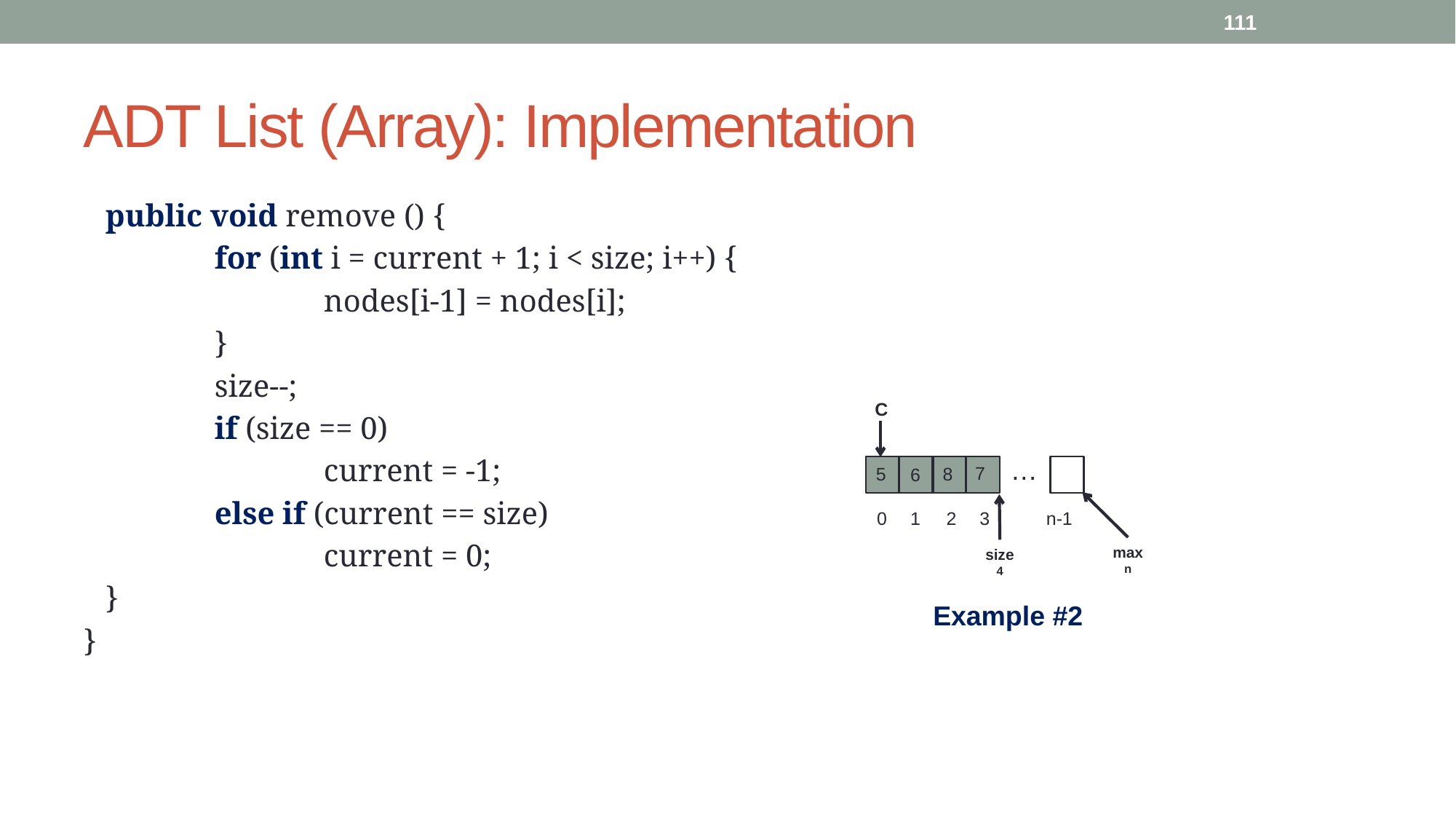

111
# ADT List (Array): Implementation
	public void remove () {
		for (int i = current + 1; i < size; i++) {
			nodes[i-1] = nodes[i];
		}
		size--;
		if (size == 0)
			current = -1;
		else if (current == size)
			current = 0;
	}
}
C
…

7
8
5
6
0
1
2
3
n-1
max
n
size
4
Example #2